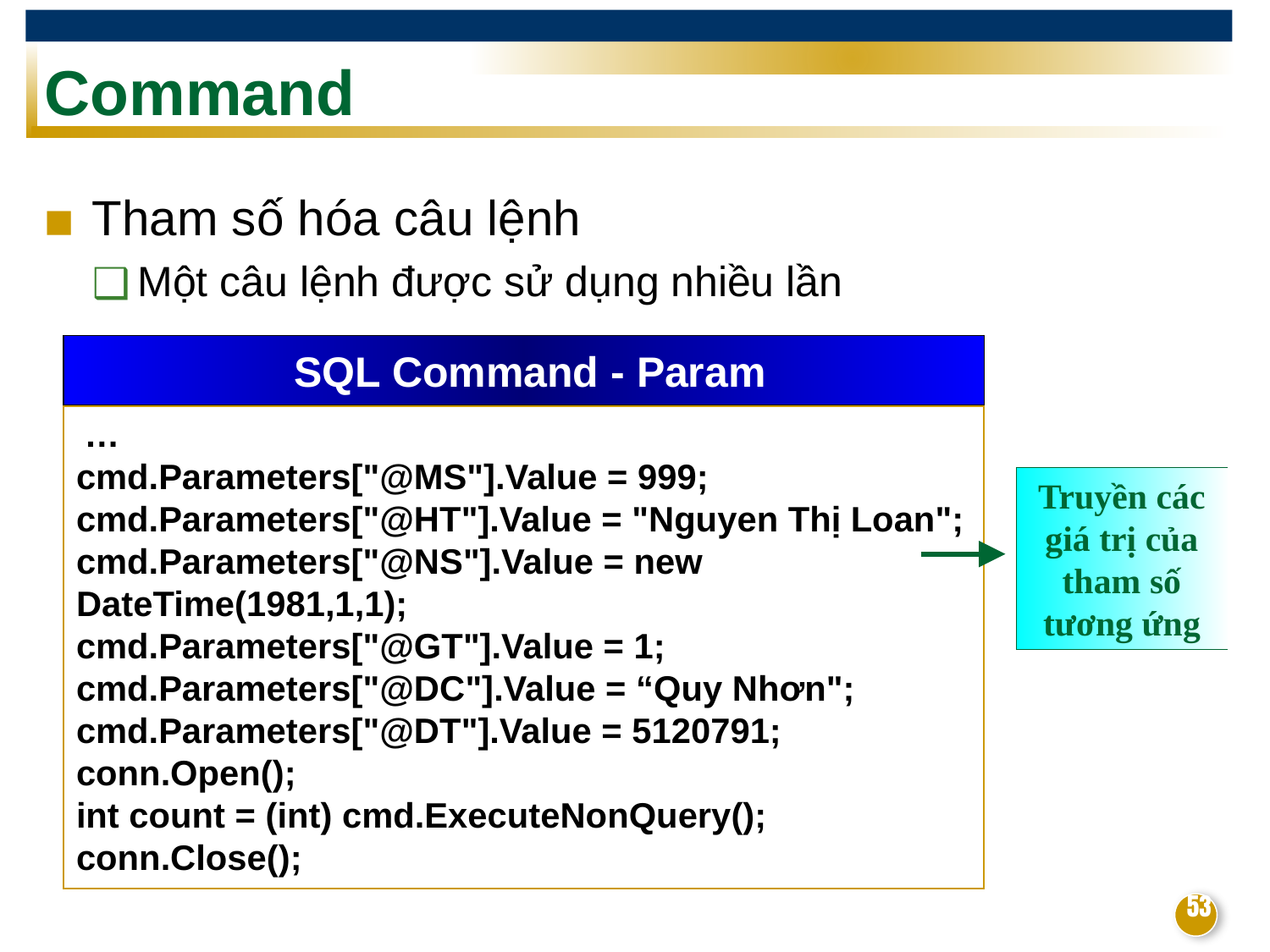

# Command
Tham số hóa câu lệnh
Một câu lệnh được sử dụng nhiều lần

SQL Command - Param
 …
cmd.Parameters["@MS"].Value = 999;
cmd.Parameters["@HT"].Value = "Nguyen Thị Loan";
cmd.Parameters["@NS"].Value = new DateTime(1981,1,1);
cmd.Parameters["@GT"].Value = 1;
cmd.Parameters["@DC"].Value = “Quy Nhơn";
cmd.Parameters["@DT"].Value = 5120791;
conn.Open();
int count = (int) cmd.ExecuteNonQuery();
conn.Close();
Truyền các giá trị của tham số tương ứng
53